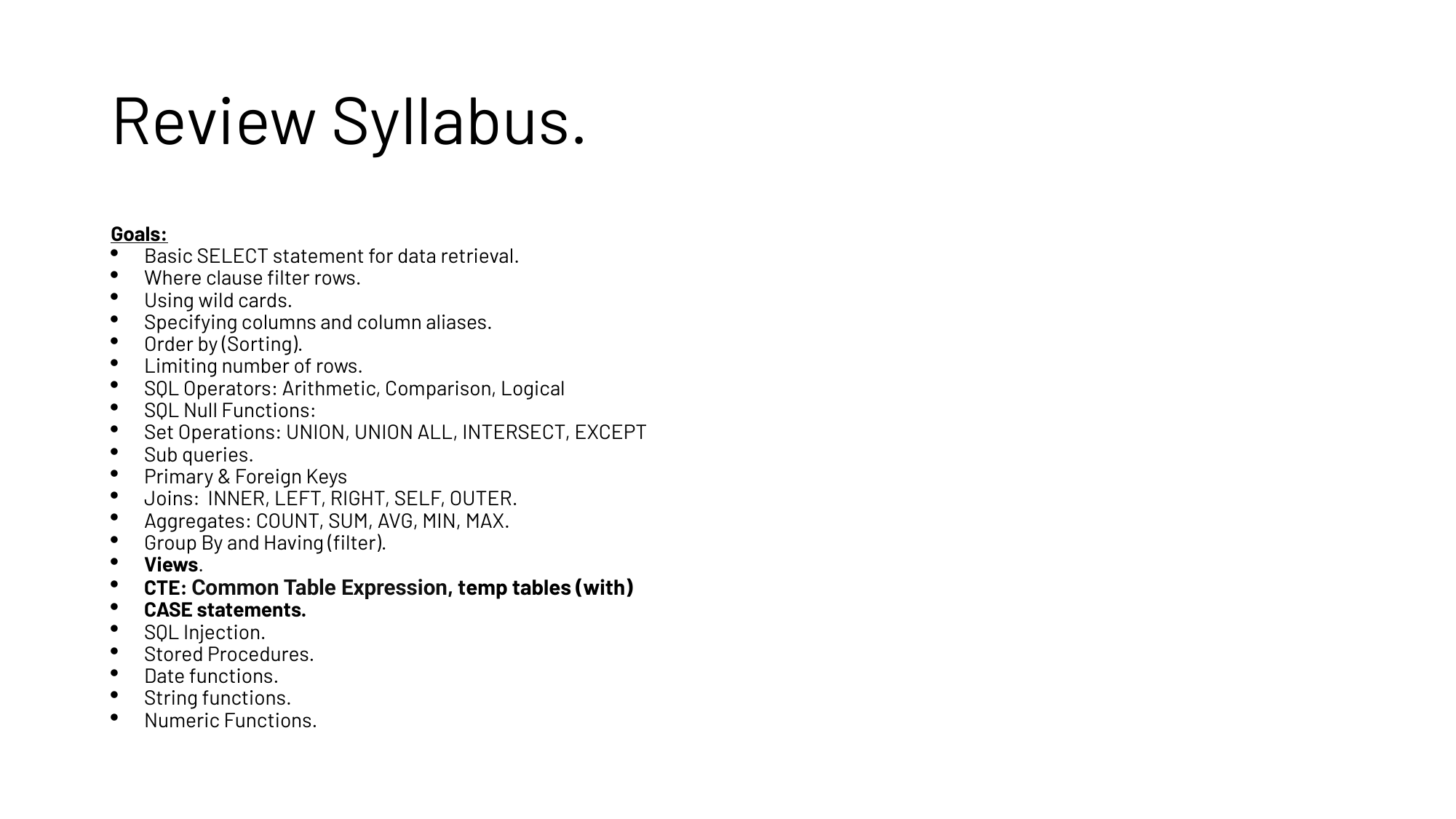

# Review Syllabus.
Goals:
Basic SELECT statement for data retrieval.
Where clause filter rows.
Using wild cards.
Specifying columns and column aliases.
Order by (Sorting).
Limiting number of rows.
SQL Operators: Arithmetic, Comparison, Logical
SQL Null Functions:
Set Operations: UNION, UNION ALL, INTERSECT, EXCEPT
Sub queries.
Primary & Foreign Keys
Joins:  INNER, LEFT, RIGHT, SELF, OUTER.
Aggregates: COUNT, SUM, AVG, MIN, MAX.
Group By and Having (filter).
Views.
CTE: Common Table Expression, temp tables (with)
CASE statements.
SQL Injection.
Stored Procedures.
Date functions.
String functions.
Numeric Functions.